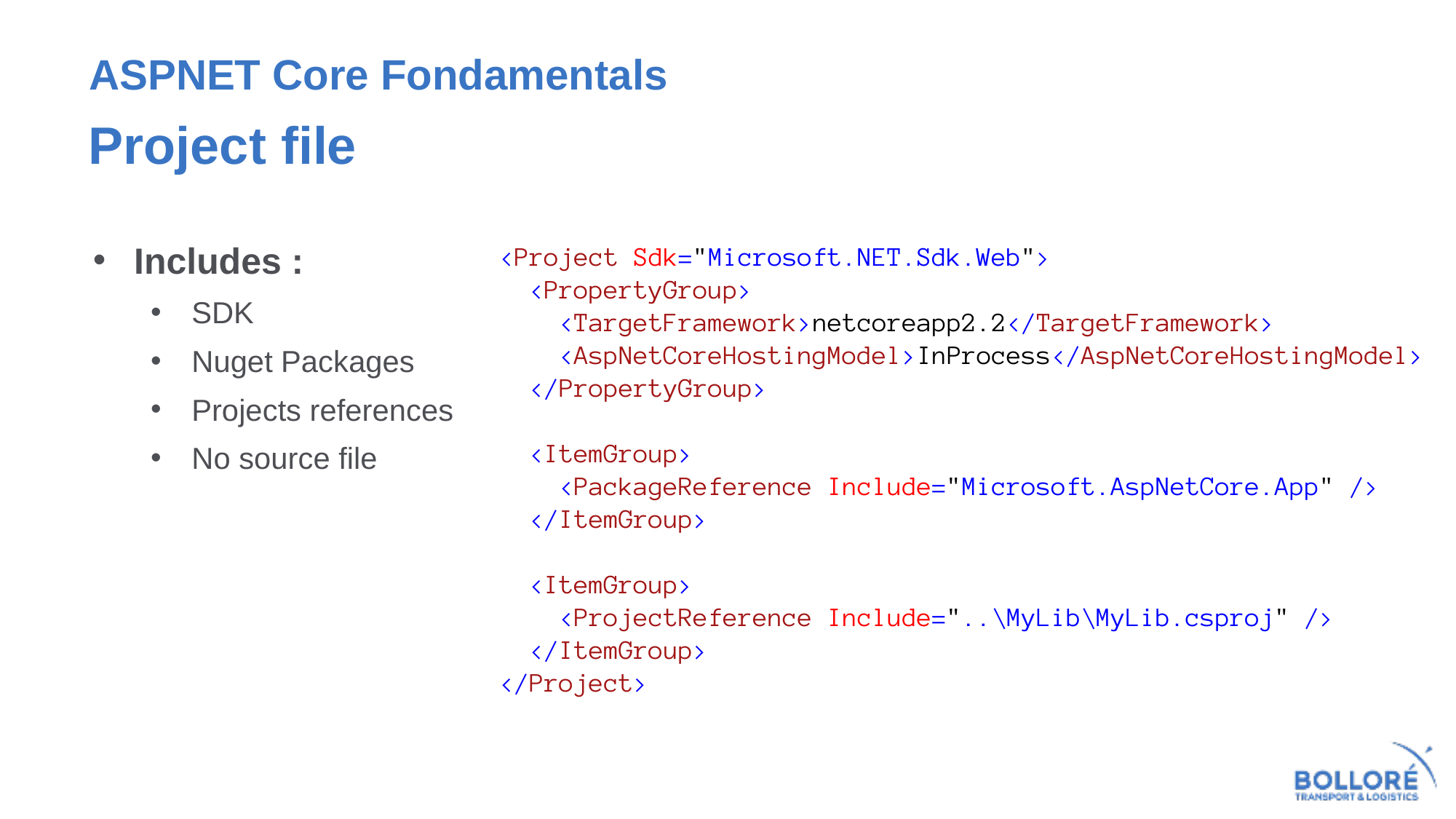

# ASPNET Core Fondamentals
Project file
Includes :
SDK
Nuget Packages
Projects references
No source file
<Project Sdk="Microsoft.NET.Sdk.Web">
  <PropertyGroup>
    <TargetFramework>netcoreapp2.2</TargetFramework>
    <AspNetCoreHostingModel>InProcess</AspNetCoreHostingModel>
  </PropertyGroup>

  <ItemGroup>
    <PackageReference Include="Microsoft.AspNetCore.App" />
  </ItemGroup>

  <ItemGroup>
    <ProjectReference Include="..\MyLib\MyLib.csproj" />
  </ItemGroup>
</Project>